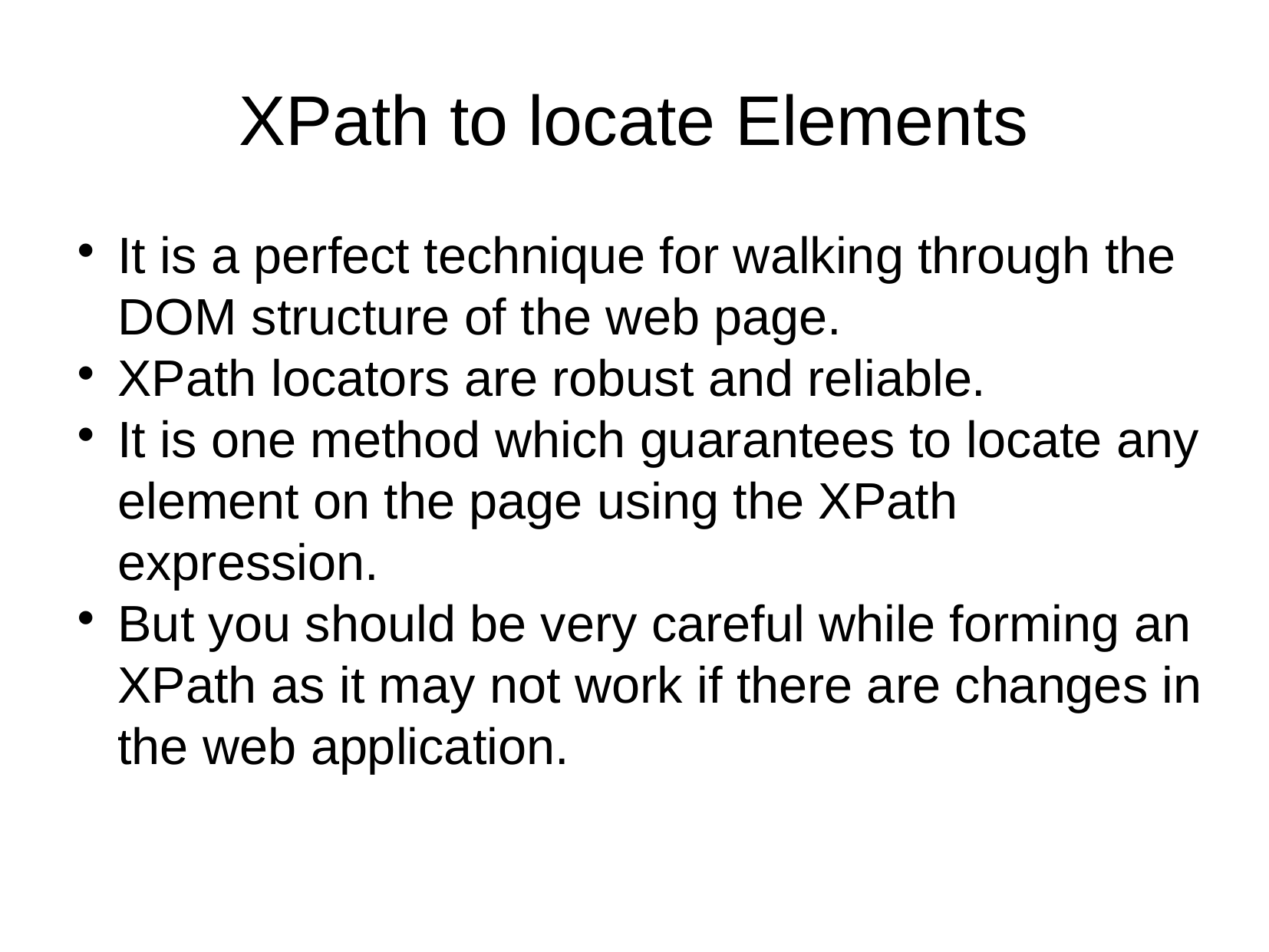

XPath to locate Elements
It is a perfect technique for walking through the DOM structure of the web page.
XPath locators are robust and reliable.
It is one method which guarantees to locate any element on the page using the XPath expression.
But you should be very careful while forming an XPath as it may not work if there are changes in the web application.